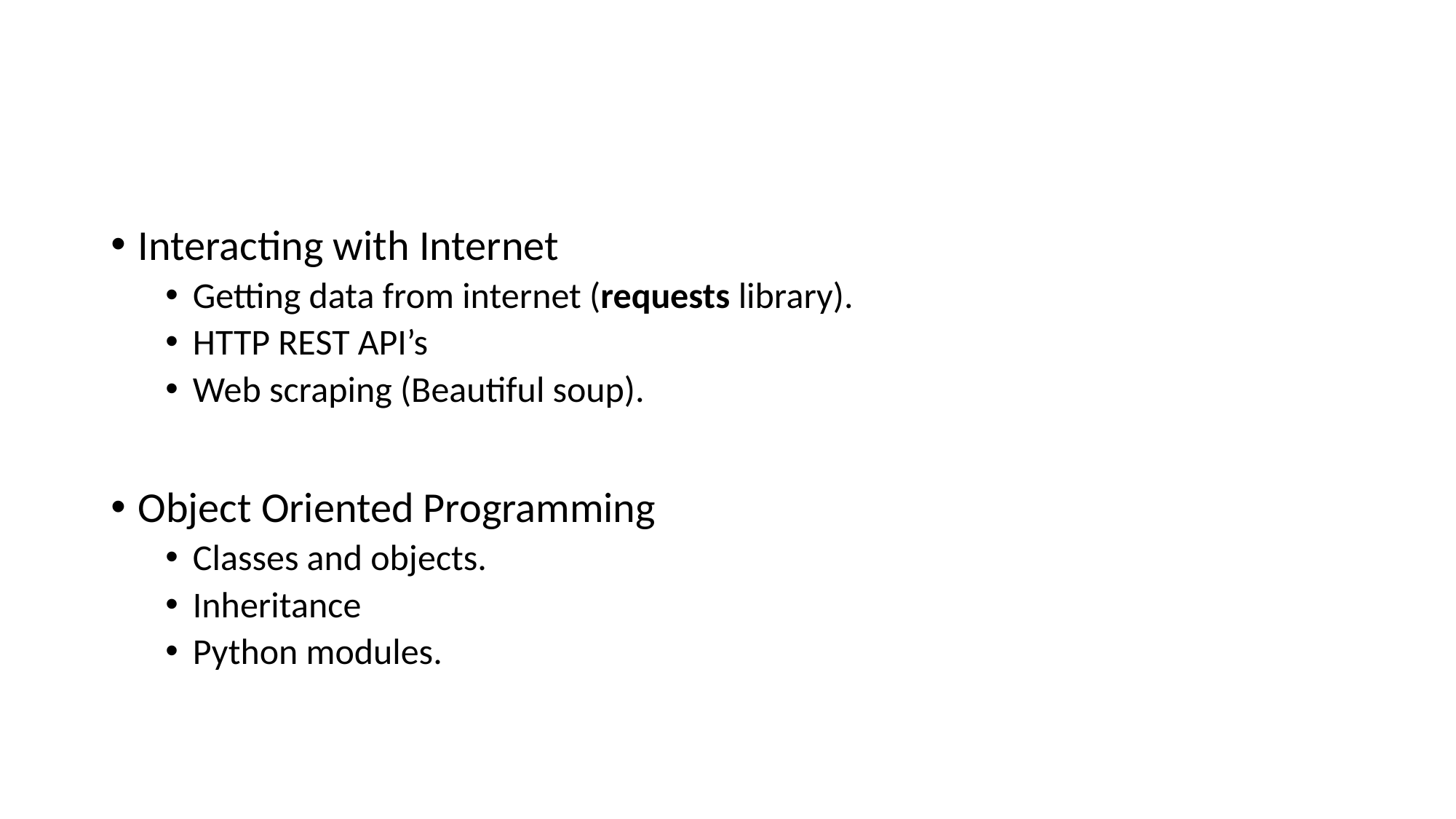

#
Interacting with Internet
Getting data from internet (requests library).
HTTP REST API’s
Web scraping (Beautiful soup).

Object Oriented Programming
Classes and objects.
Inheritance
Python modules.